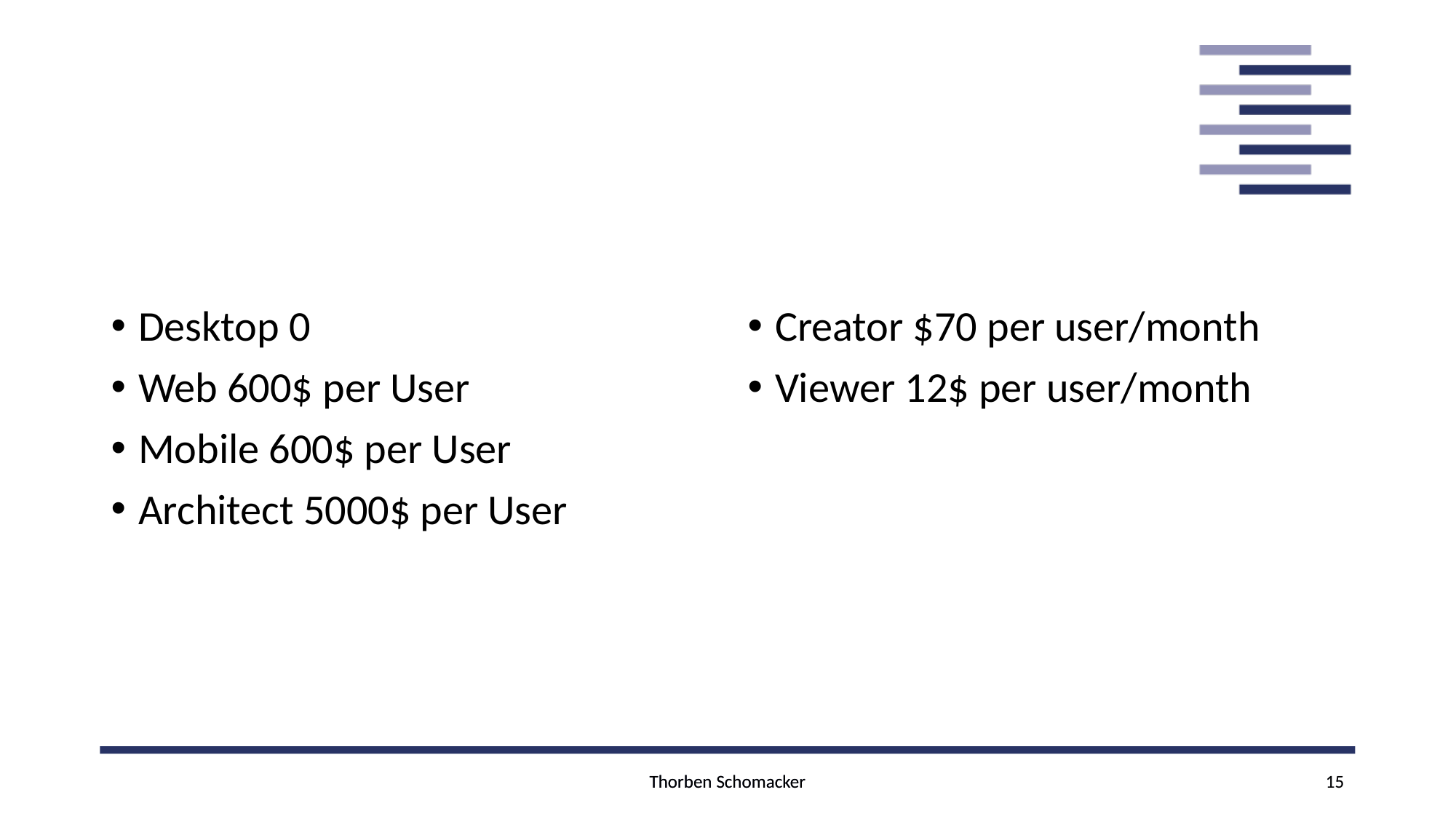

#

Desktop 0
Web 600$ per User
Mobile 600$ per User
Architect 5000$ per User
Creator $70 per user/month
Viewer 12$ per user/month

Thorben Schomacker
15